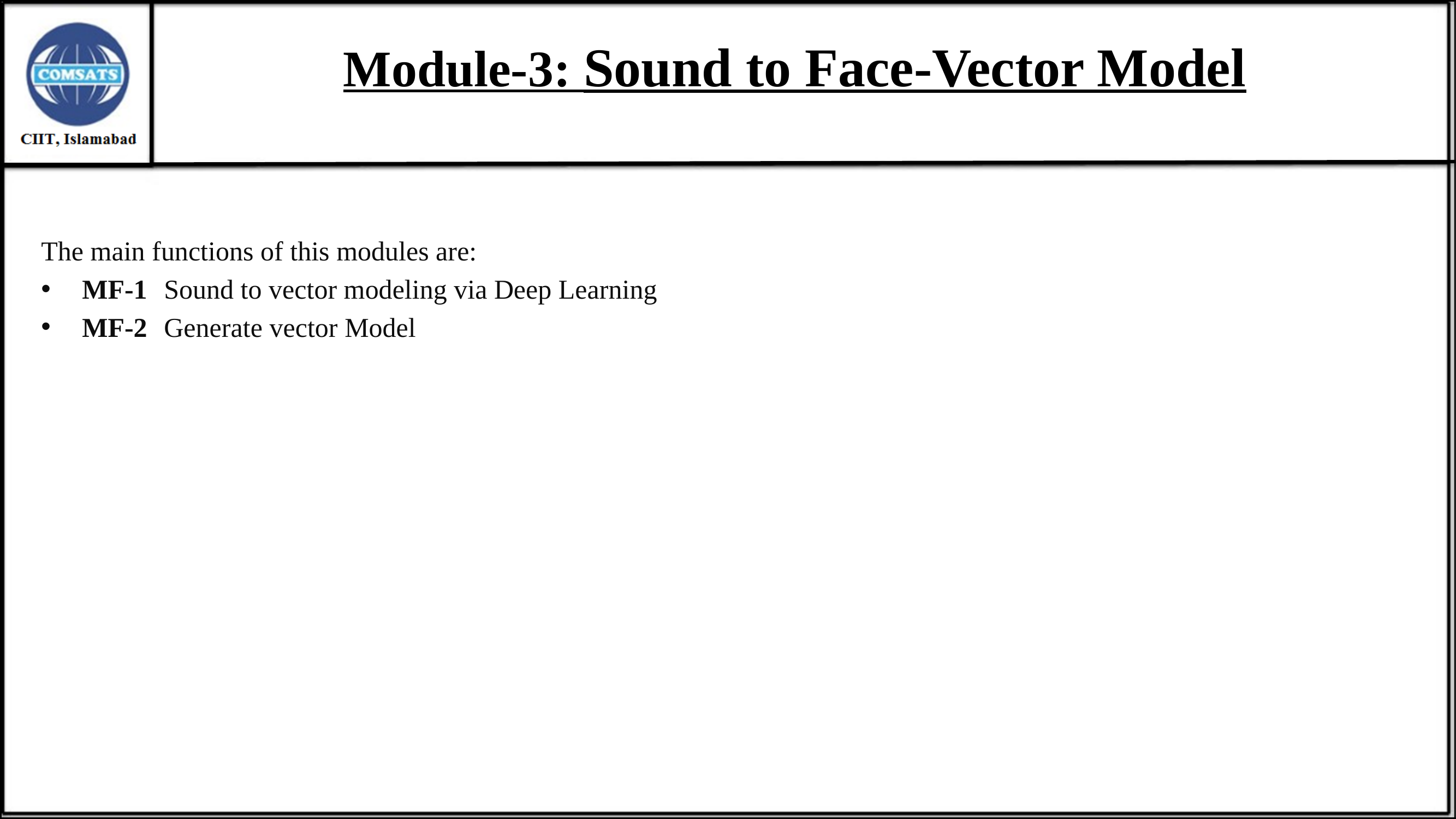

# Module-3: Sound to Face-Vector Model

The main functions of this modules are:
MF-1	Sound to vector modeling via Deep Learning
MF-2	Generate vector Model

16